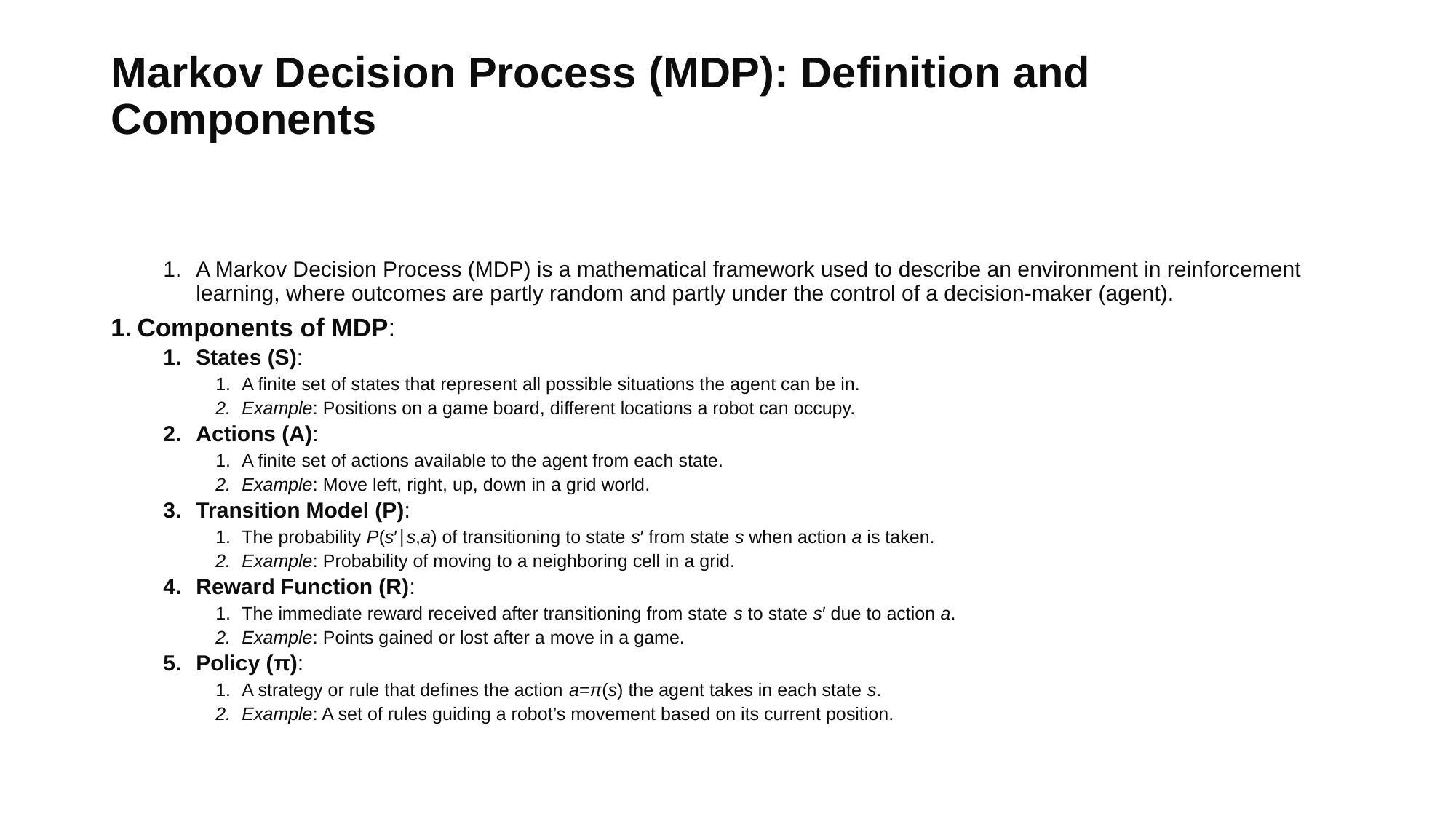

# Markov Decision Process (MDP): Definition and Components

A Markov Decision Process (MDP) is a mathematical framework used to describe an environment in reinforcement learning, where outcomes are partly random and partly under the control of a decision-maker (agent).
Components of MDP:
States (S):
A finite set of states that represent all possible situations the agent can be in.
Example: Positions on a game board, different locations a robot can occupy.
Actions (A):
A finite set of actions available to the agent from each state.
Example: Move left, right, up, down in a grid world.
Transition Model (P):
The probability P(s′∣s,a) of transitioning to state s′ from state s when action a is taken.
Example: Probability of moving to a neighboring cell in a grid.
Reward Function (R):
The immediate reward received after transitioning from state s to state s′ due to action a.
Example: Points gained or lost after a move in a game.
Policy (π):
A strategy or rule that defines the action a=π(s) the agent takes in each state s.
Example: A set of rules guiding a robot’s movement based on its current position.